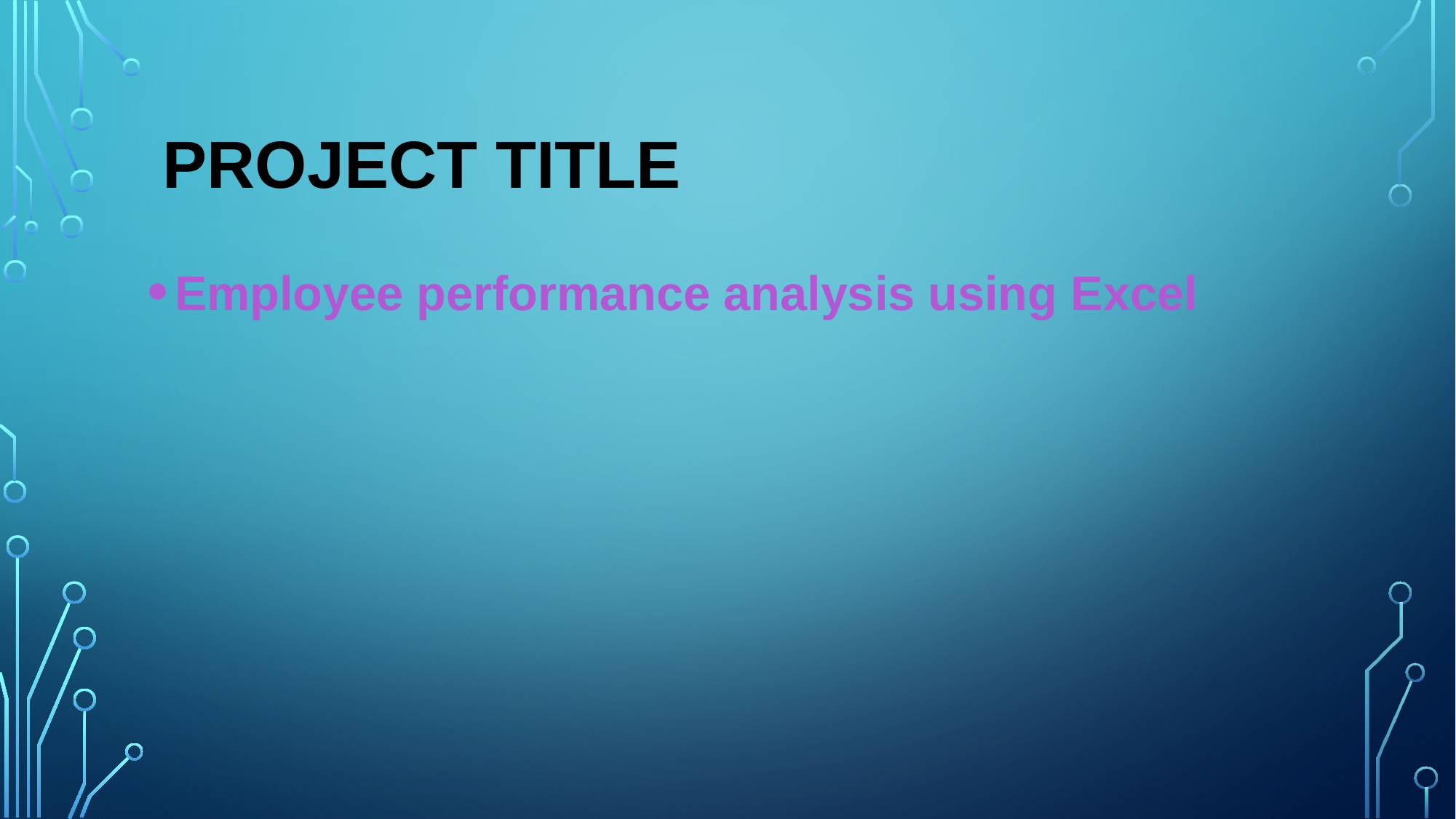

# Project title
Employee performance analysis using Excel